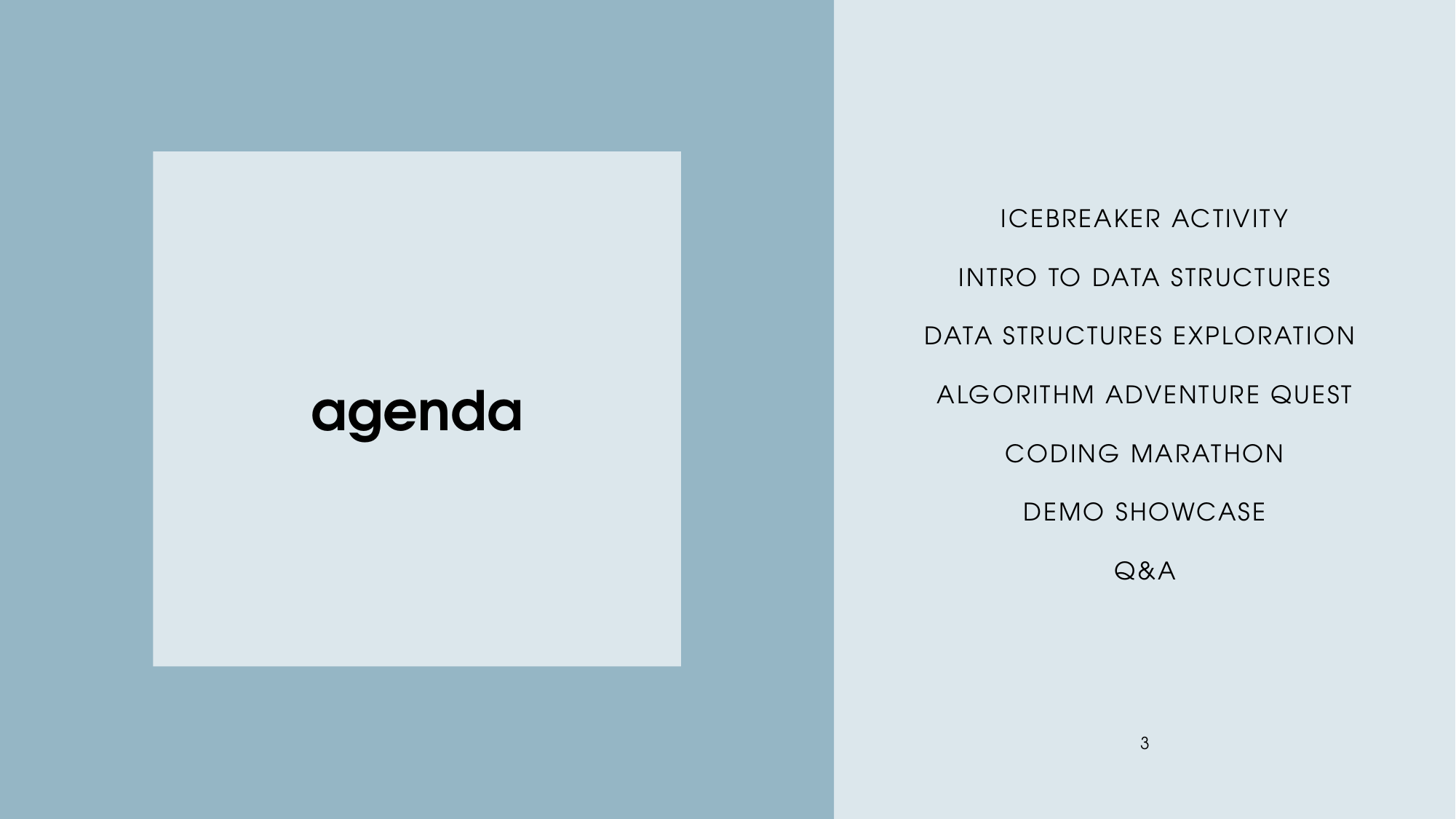

Icebreaker Activity
Intro to Data Structures
Data Structures Exploration
Algorithm Adventure Quest
Coding Marathon
Demo Showcase
Q&A
# agenda
3